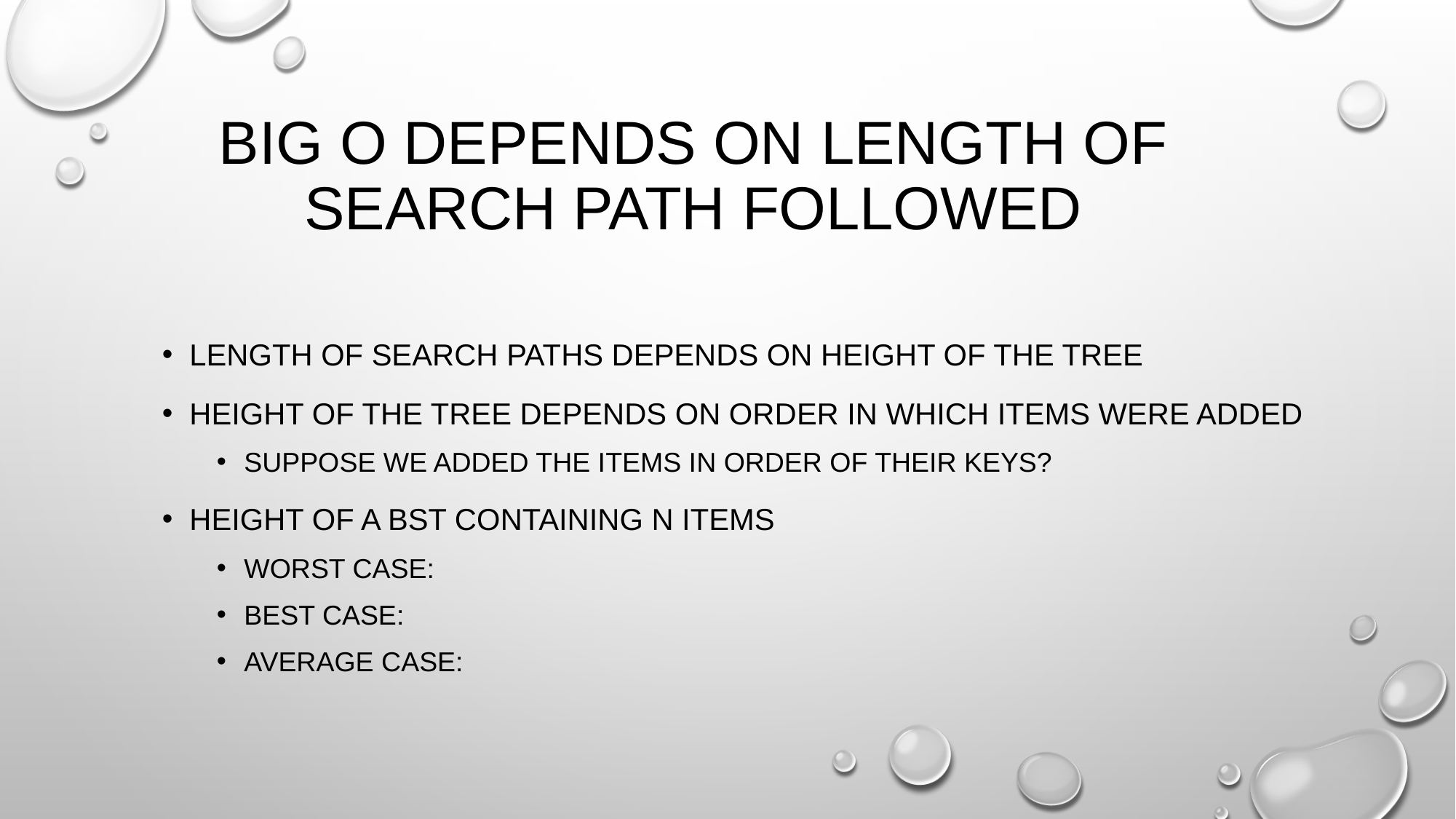

# Big o depends on length of search path followed
Length of search paths depends on height of the tree
Height of the tree depends on order in which items were added
Suppose we added the items in order of their keys?
Height of a bst containing n items
Worst case:
Best case:
Average case: